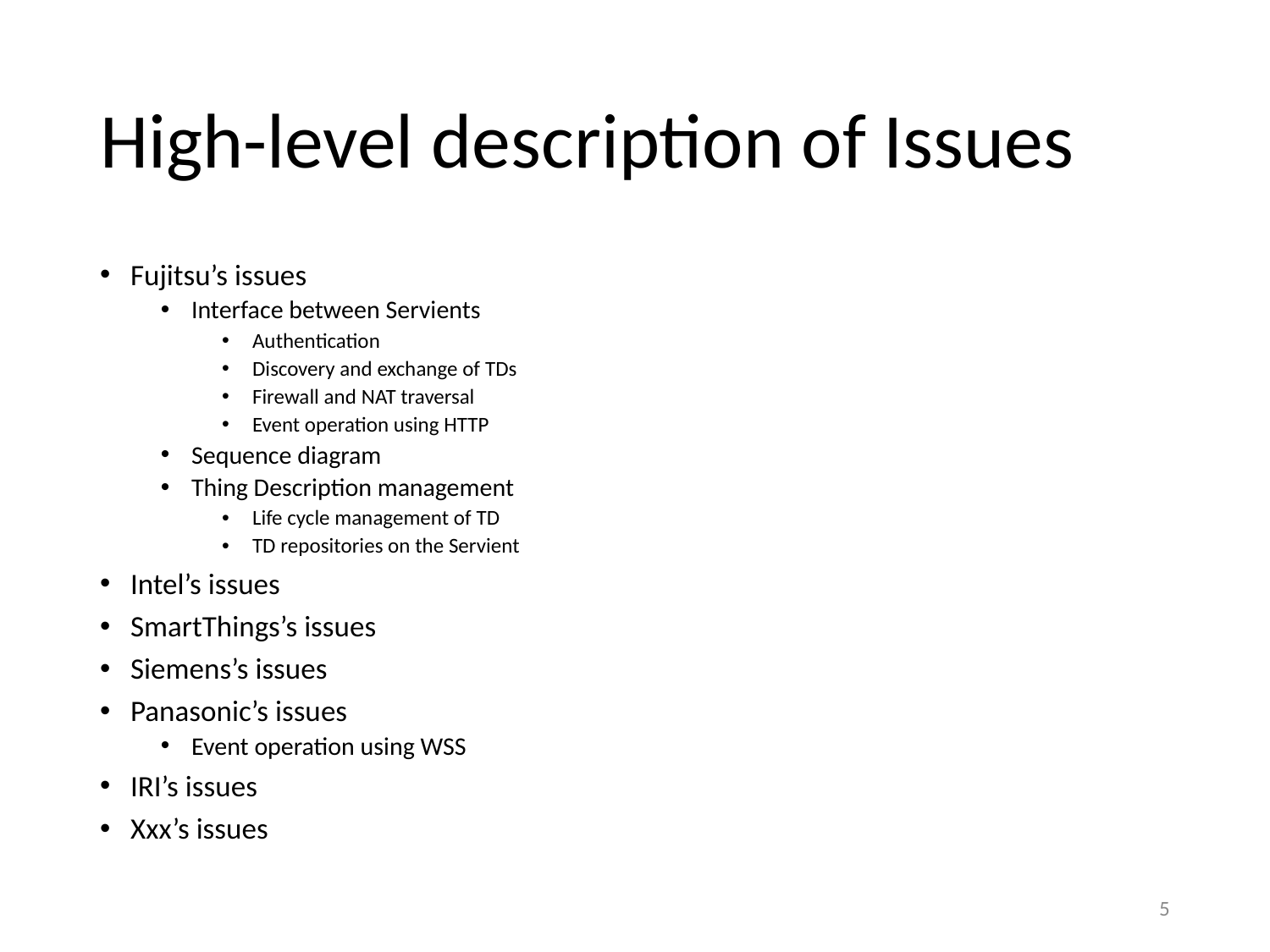

# High-level description of Issues
Fujitsu’s issues
Interface between Servients
Authentication
Discovery and exchange of TDs
Firewall and NAT traversal
Event operation using HTTP
Sequence diagram
Thing Description management
Life cycle management of TD
TD repositories on the Servient
Intel’s issues
SmartThings’s issues
Siemens’s issues
Panasonic’s issues
Event operation using WSS
IRI’s issues
Xxx’s issues
5